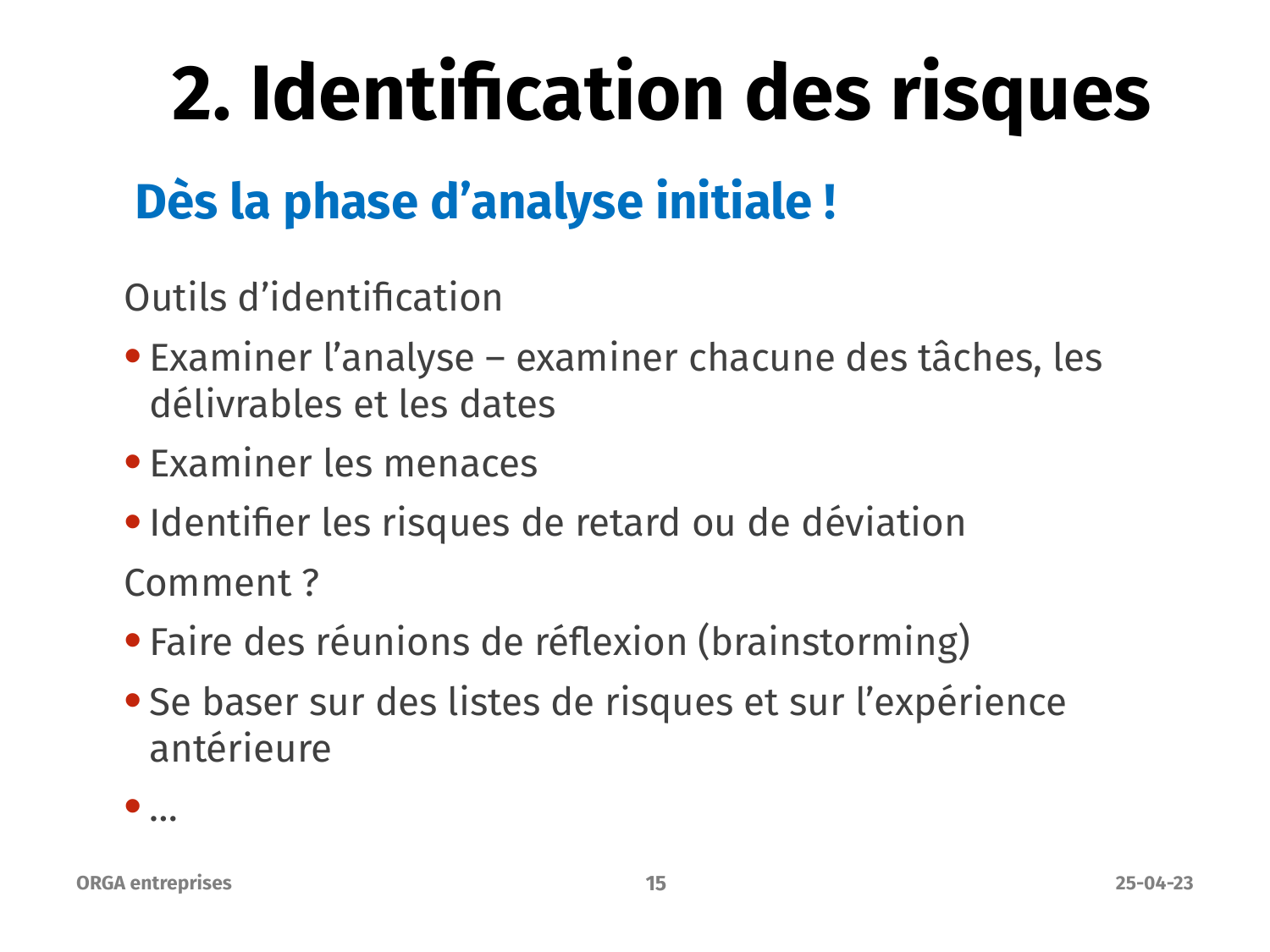

# 2. Identification des risques
Dès la phase d’analyse initiale !
Outils d’identification
Examiner l’analyse – examiner chacune des tâches, les délivrables et les dates
Examiner les menaces
Identifier les risques de retard ou de déviation
Comment ?
Faire des réunions de réflexion (brainstorming)
Se baser sur des listes de risques et sur l’expérience antérieure
…

ORGA entreprises
15
25-04-23